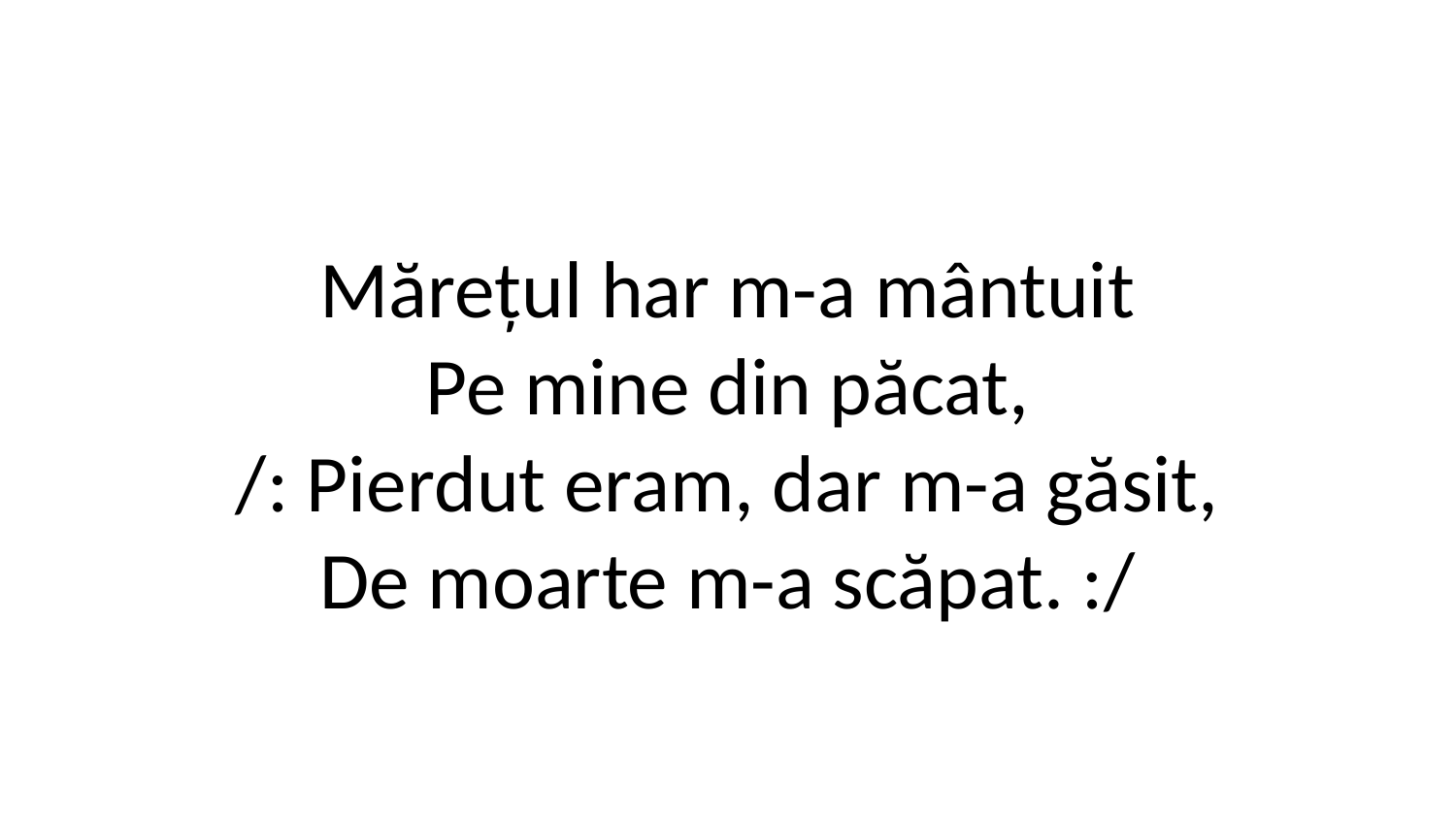

Mărețul har m-a mântuit
Pe mine din păcat,
/: Pierdut eram, dar m-a găsit,
De moarte m-a scăpat. :/